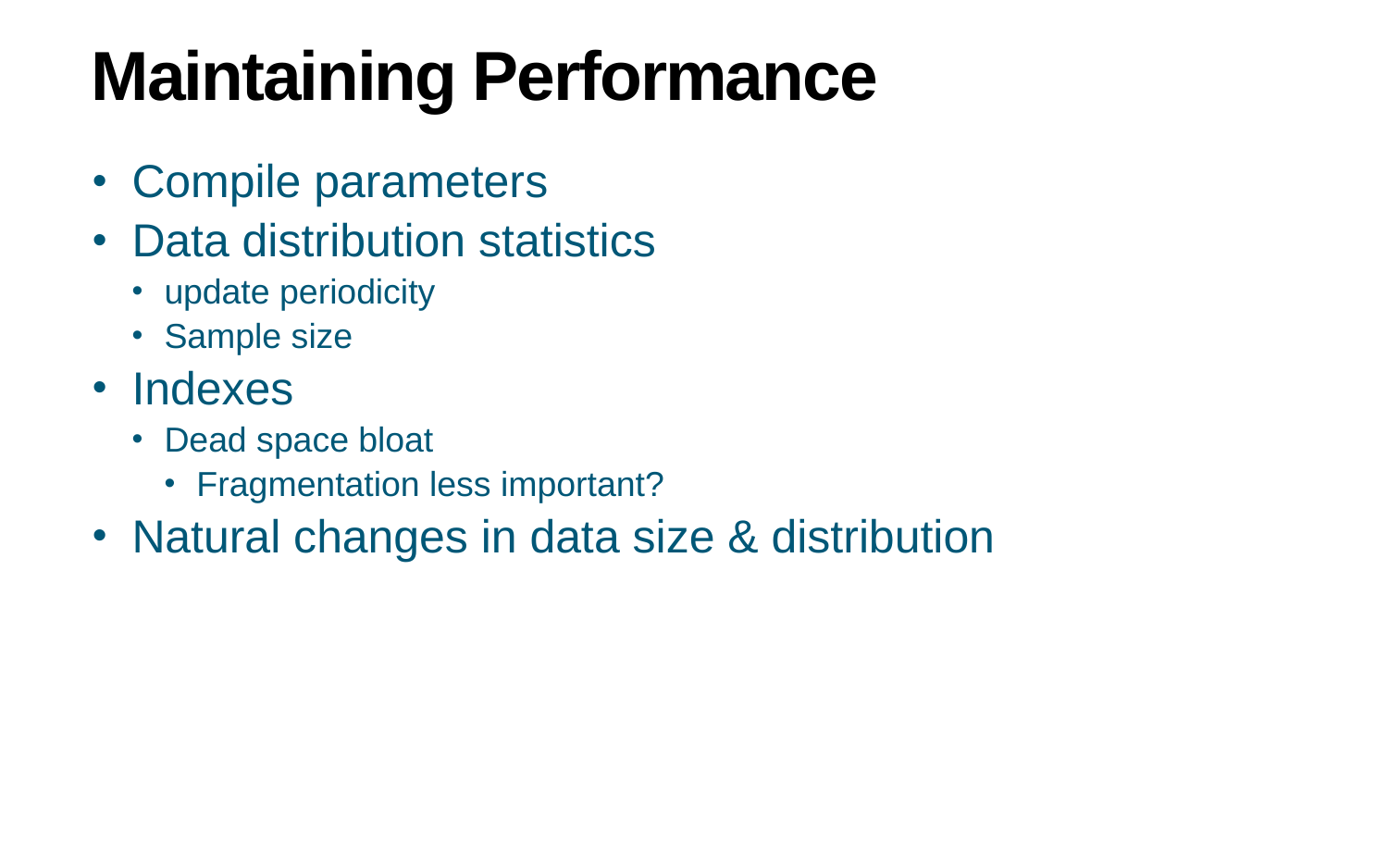

# Maintaining Performance
Compile parameters
Data distribution statistics
update periodicity
Sample size
Indexes
Dead space bloat
Fragmentation less important?
Natural changes in data size & distribution